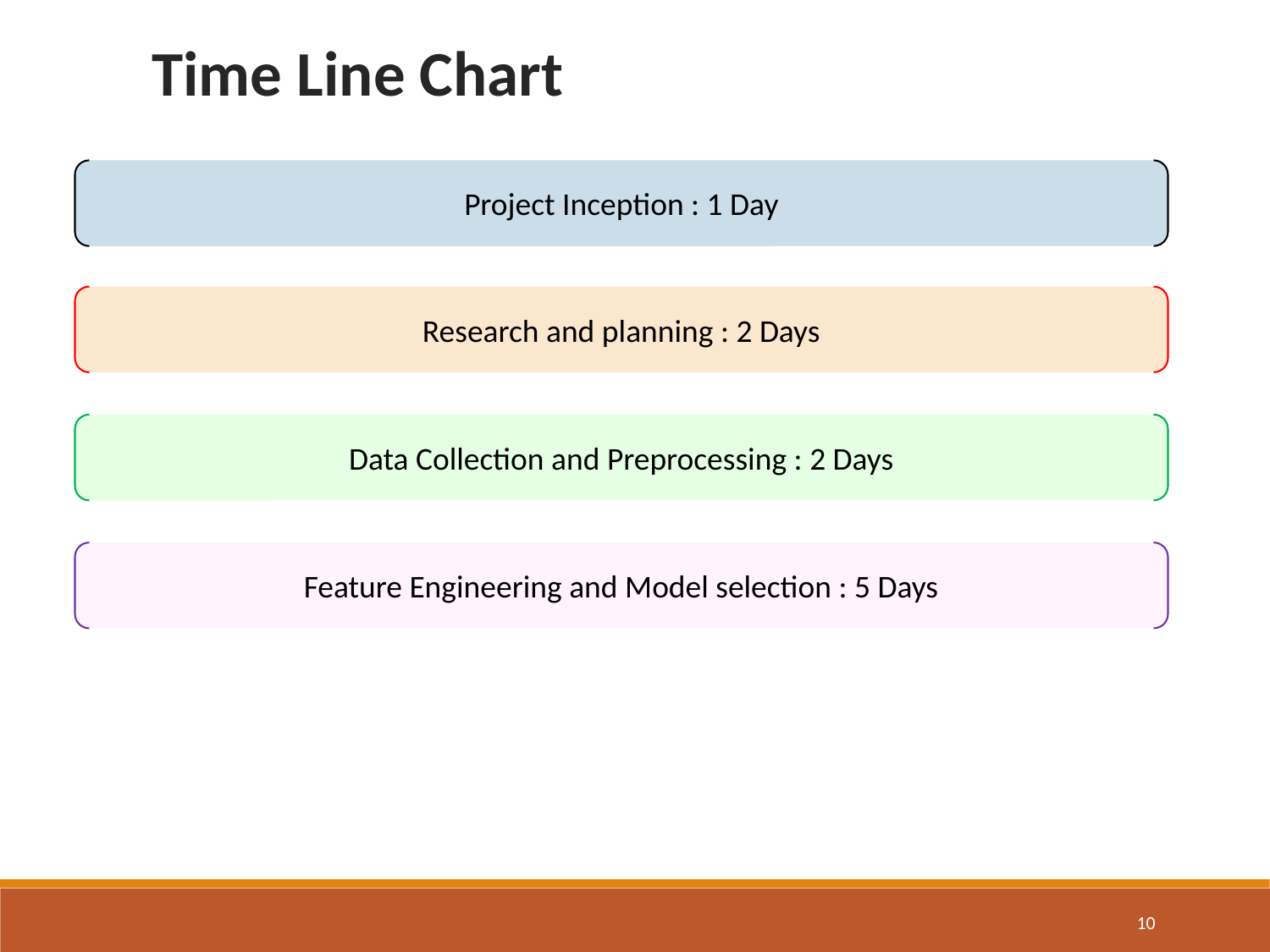

Time Line Chart
Project Inception : 1 Day
Research and planning : 2 Days
Data Collection and Preprocessing : 2 Days
Feature Engineering and Model selection : 5 Days
10